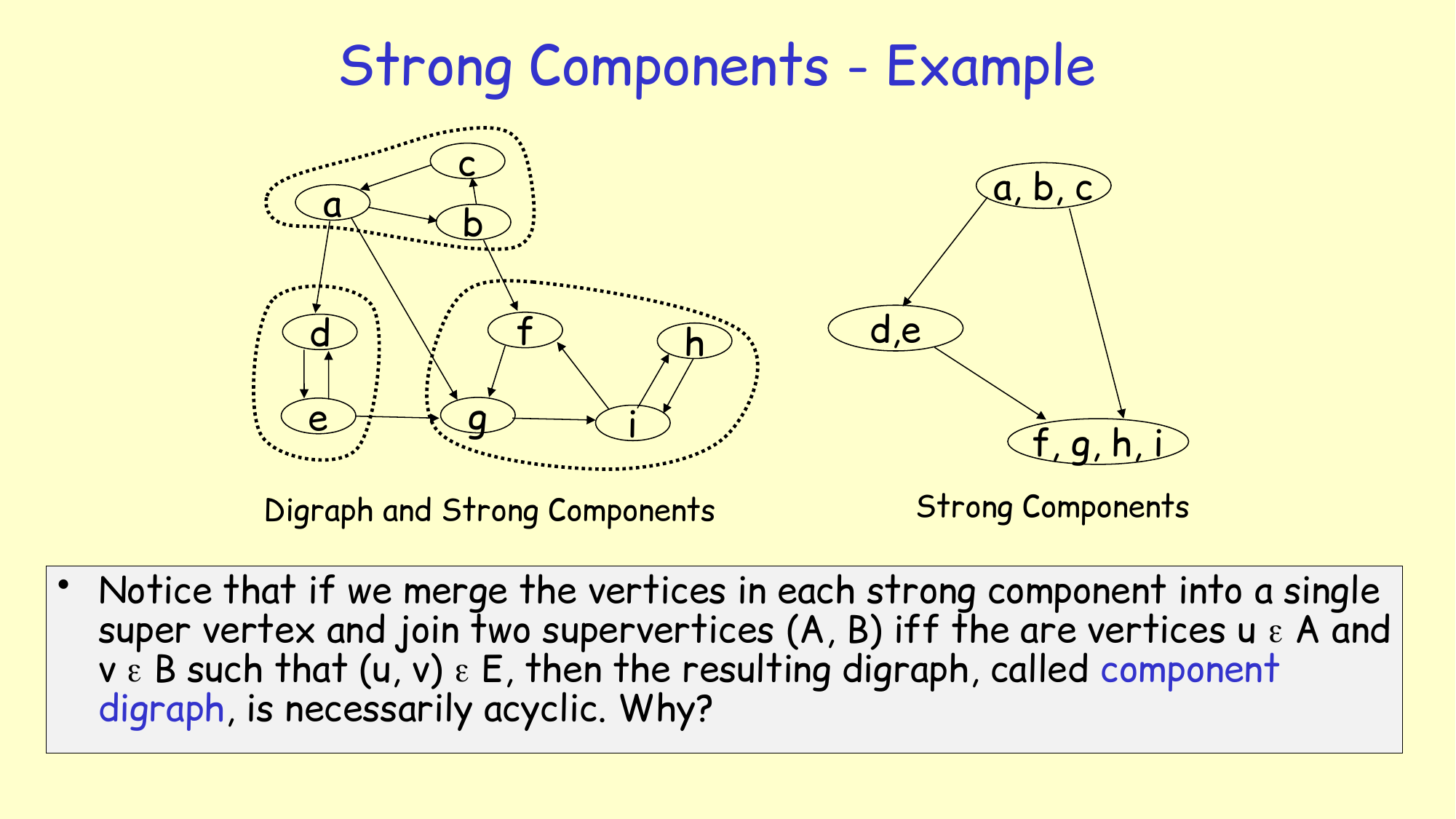

# Strong Components - Example

c

a
b

f
d
h

g
e
i

Digraph and Strong Components
a, b, c

d,e

f, g, h, i
Strong Components
Notice that if we merge the vertices in each strong component into a single super vertex and join two supervertices (A, B) iff the are vertices u ε A and v ε B such that (u, v) ε E, then the resulting digraph, called component digraph, is necessarily acyclic. Why?